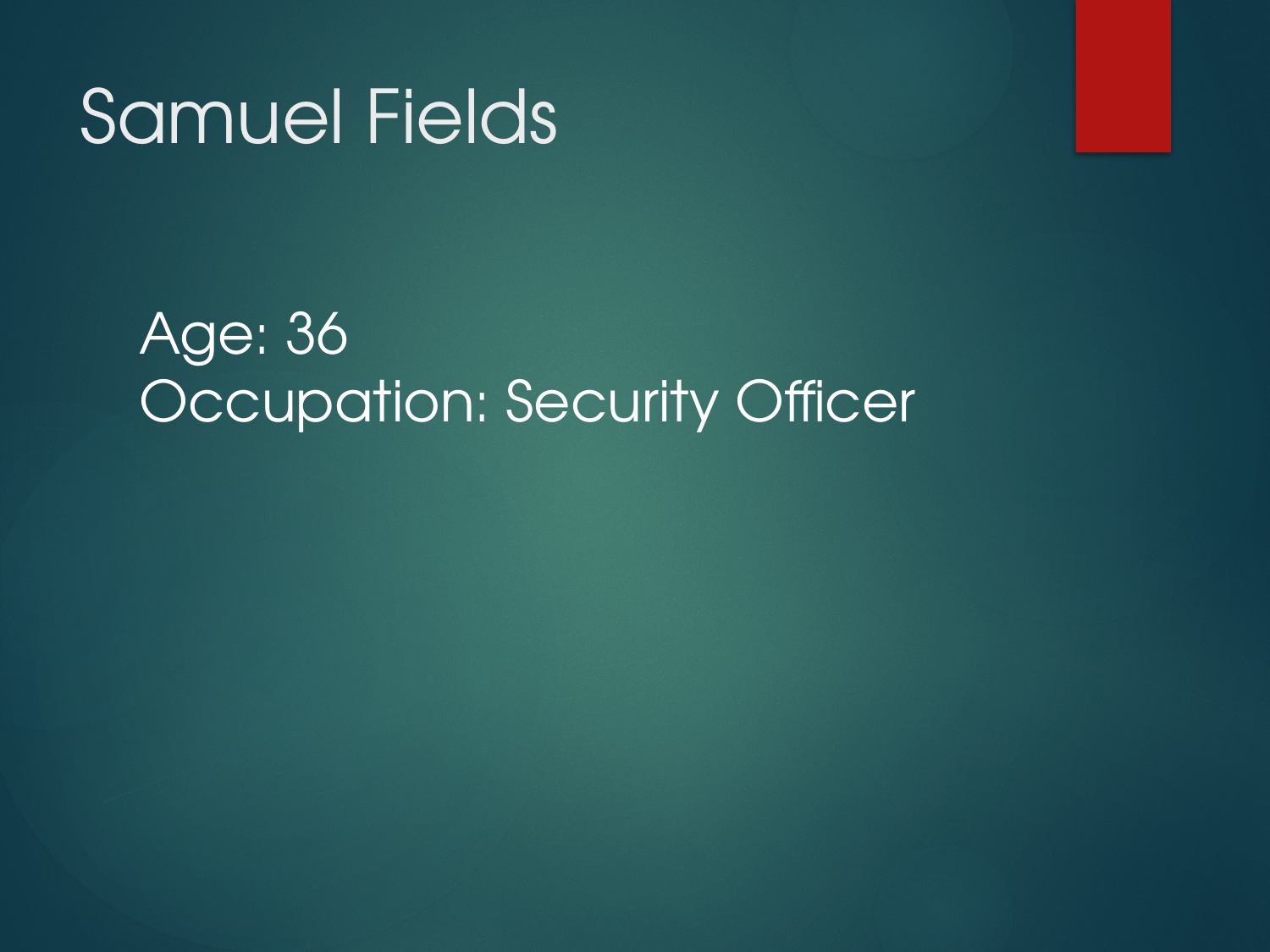

# Samuel Fields

Age: 36
Occupation: Security Officer